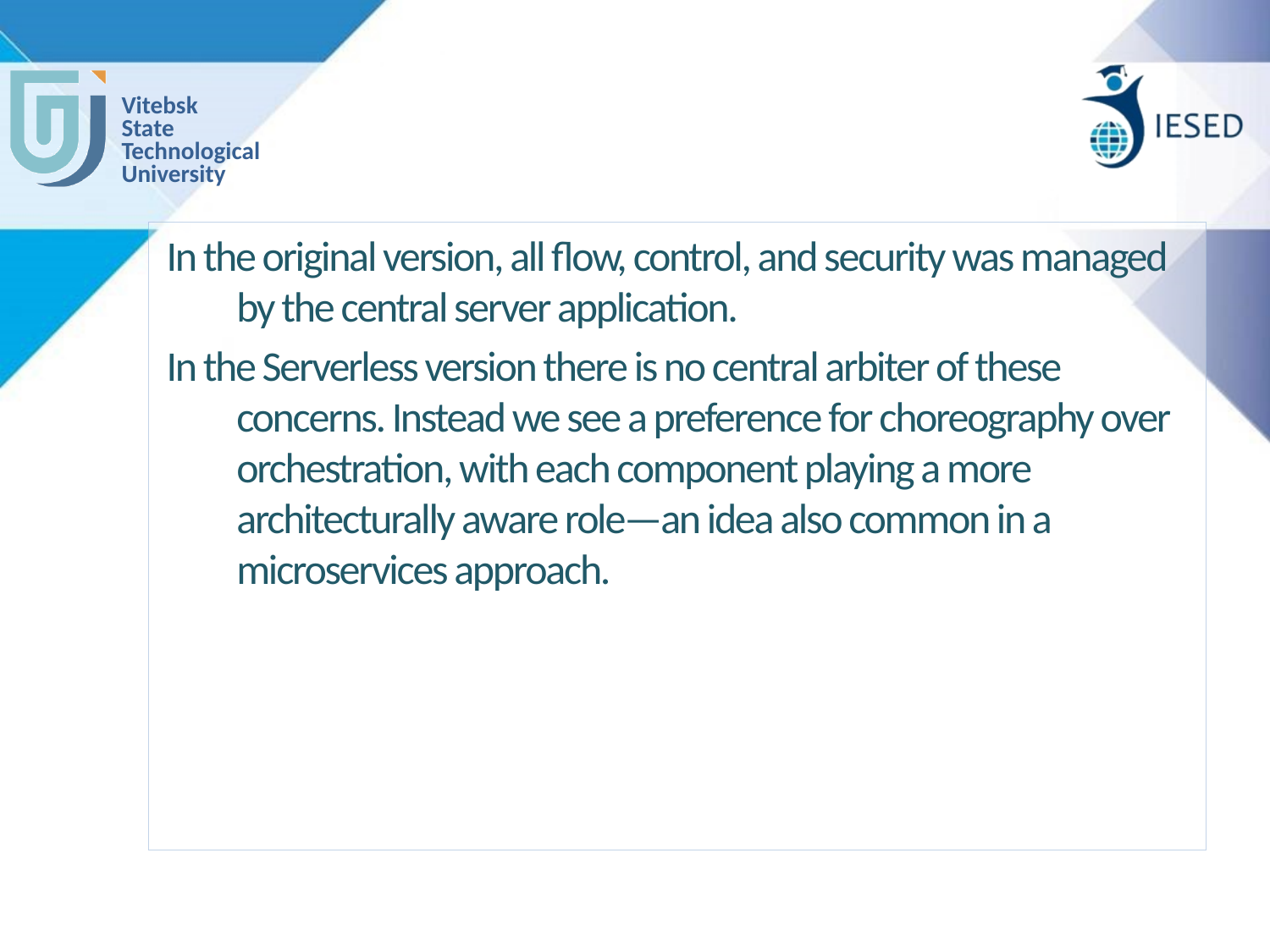

#
In the original version, all flow, control, and security was managed by the central server application.
In the Serverless version there is no central arbiter of these concerns. Instead we see a preference for choreography over orchestration, with each component playing a more architecturally aware role—an idea also common in a microservices approach.